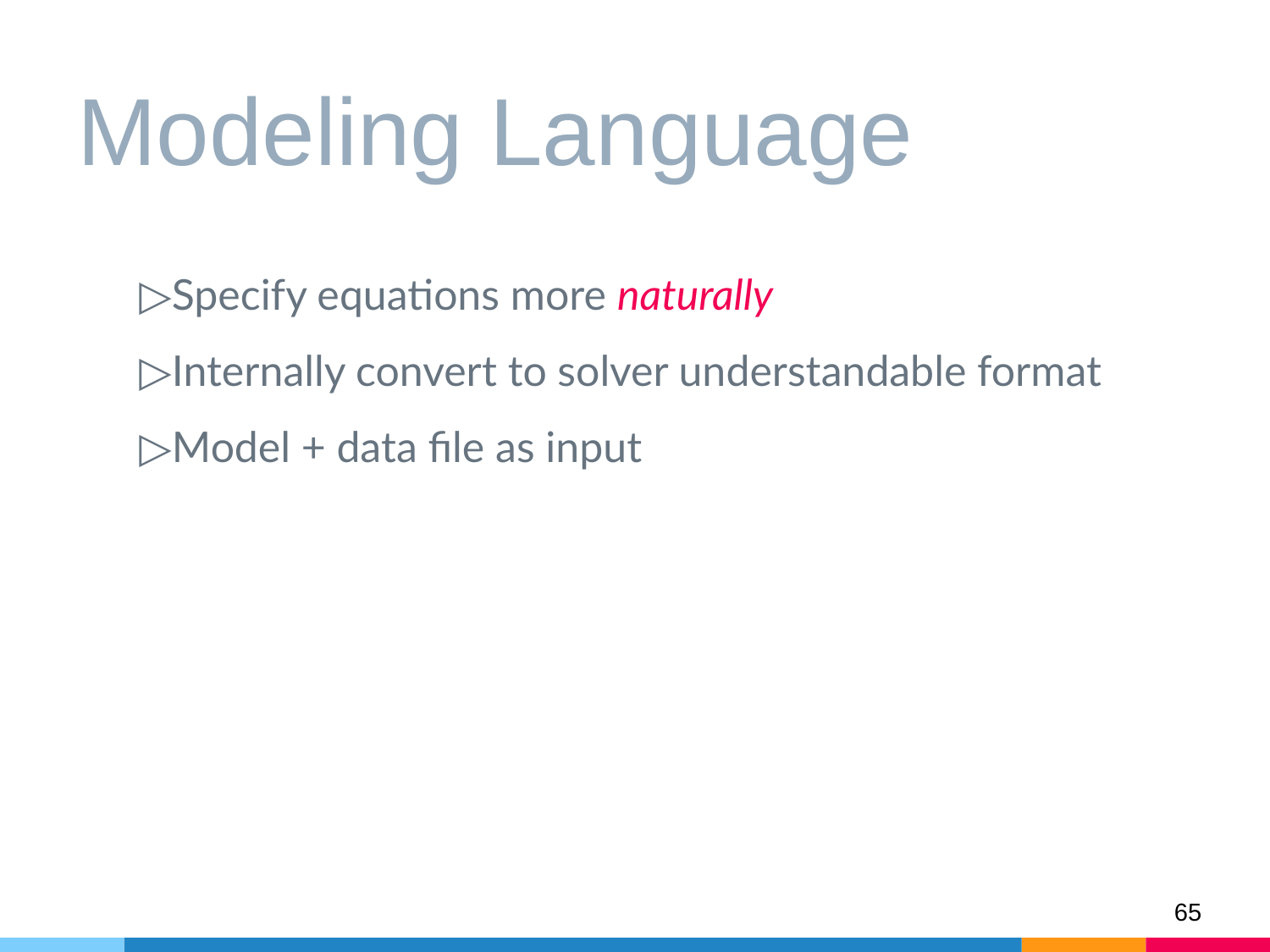

# Modeling Language
Specify equations more naturally
Internally convert to solver understandable format
Model + data file as input